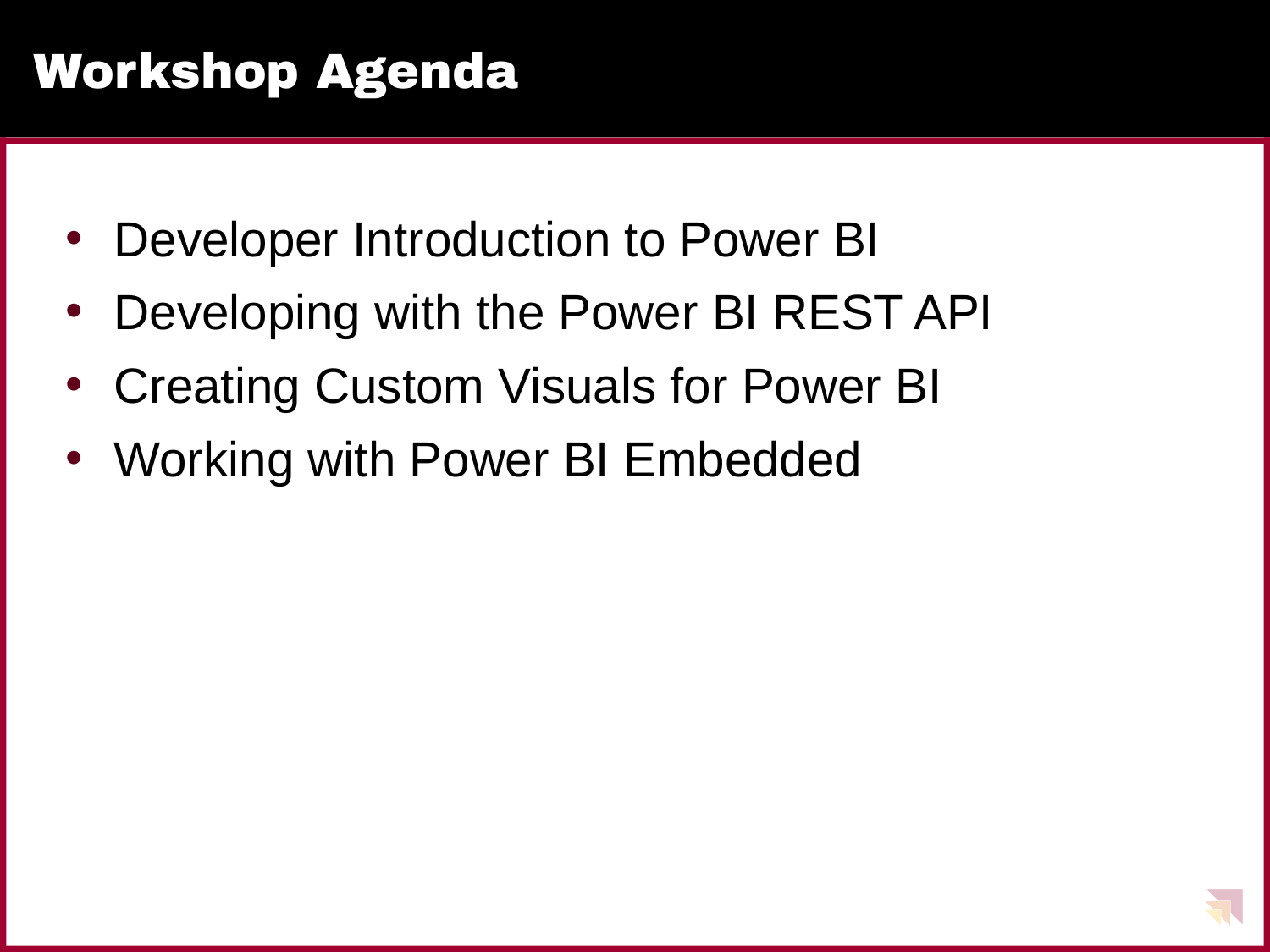

# Workshop Agenda
Developer Introduction to Power BI
Developing with the Power BI REST API
Creating Custom Visuals for Power BI
Working with Power BI Embedded